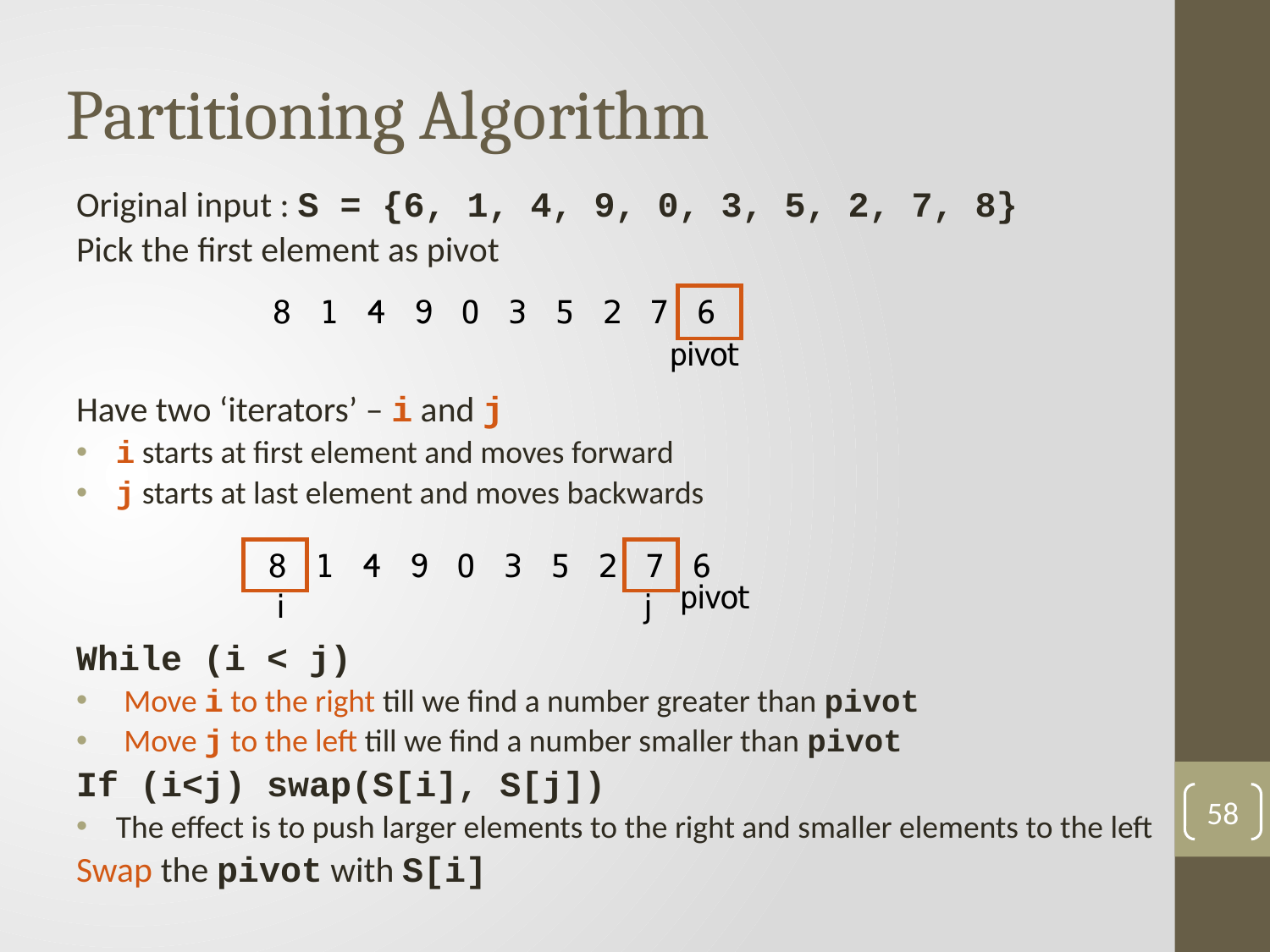

# Partitioning Algorithm
Original input : S = {6, 1, 4, 9, 0, 3, 5, 2, 7, 8}
Pick the first element as pivot

Have two ‘iterators’ – i and j
i starts at first element and moves forward
j starts at last element and moves backwards

While (i < j)
Move i to the right till we find a number greater than pivot
Move j to the left till we find a number smaller than pivot
If (i<j) swap(S[i], S[j])
The effect is to push larger elements to the right and smaller elements to the left
Swap the pivot with S[i]
8   1   4   9   0   3   5   2   7   6

pivot

8   1   4   9   0   3   5   2   7   6

pivot
i
j
58